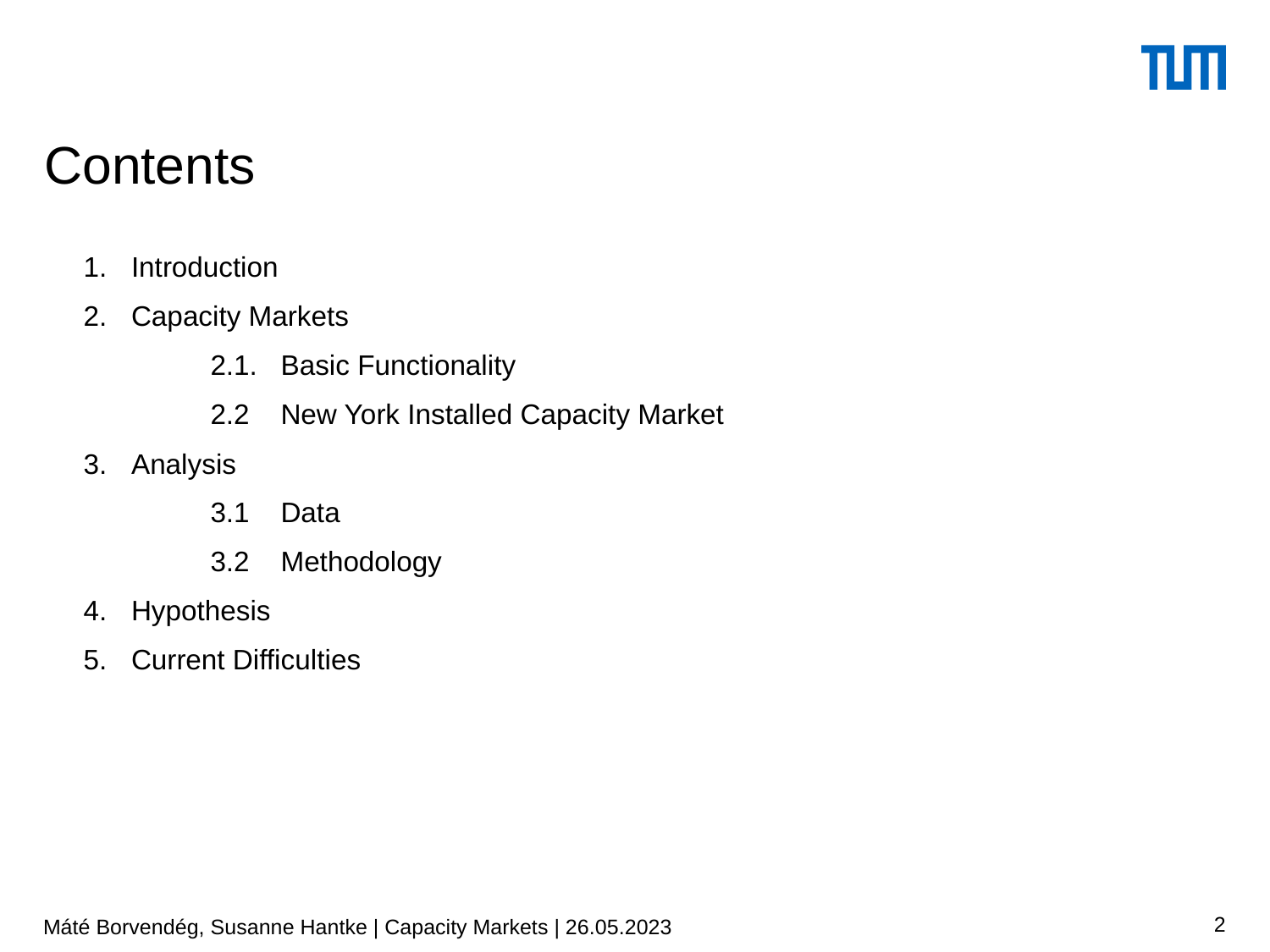

# Contents
Introduction
Capacity Markets
	2.1.   Basic Functionality
	2.2    New York Installed Capacity Market
Analysis
	3.1    Data
	3.2    Methodology
Hypothesis
Current Difficulties
2
Máté Borvendég, Susanne Hantke | Capacity Markets | 26.05.2023